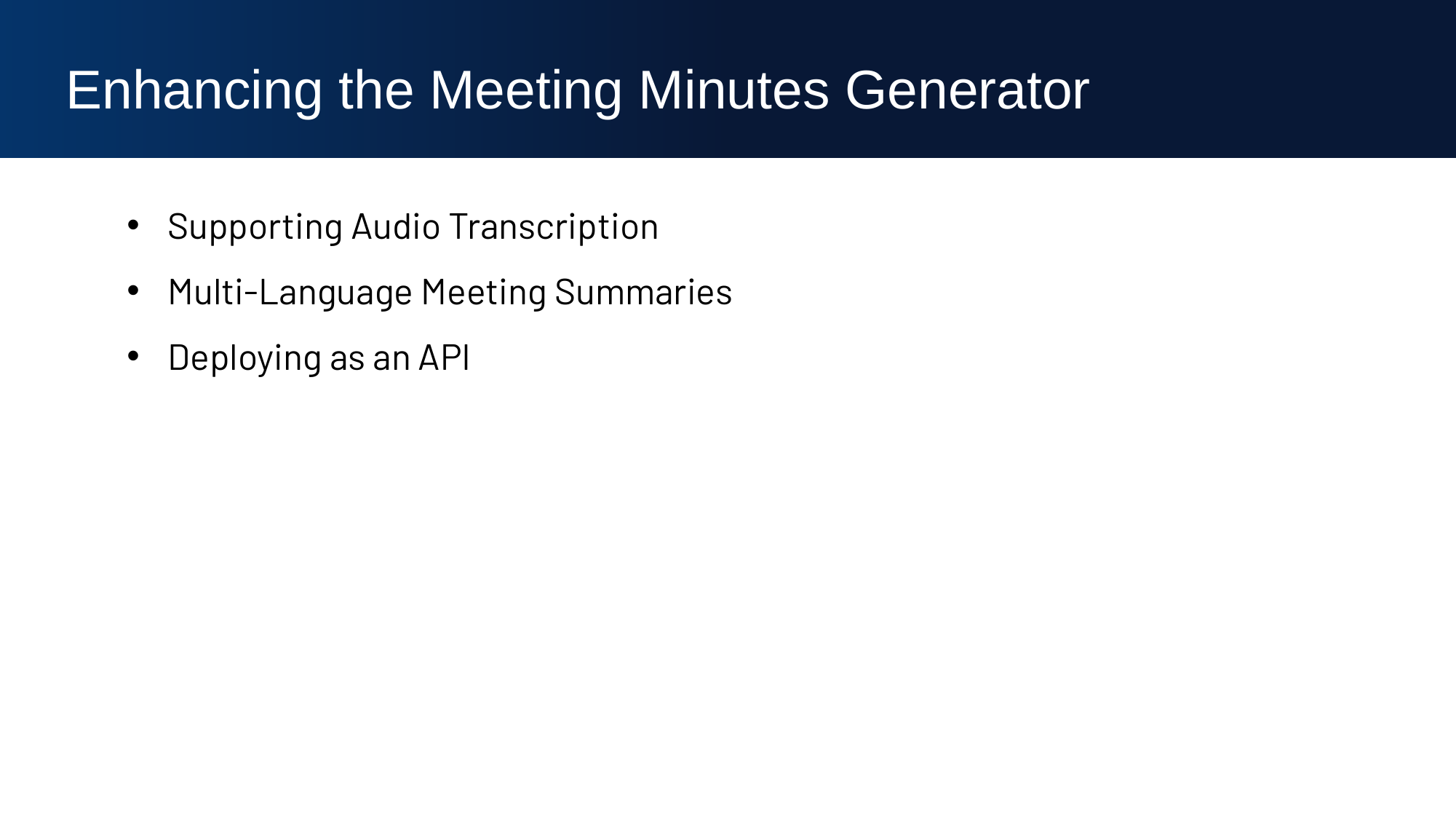

Enhancing the Meeting Minutes Generator

Supporting Audio Transcription
Multi-Language Meeting Summaries
Deploying as an API